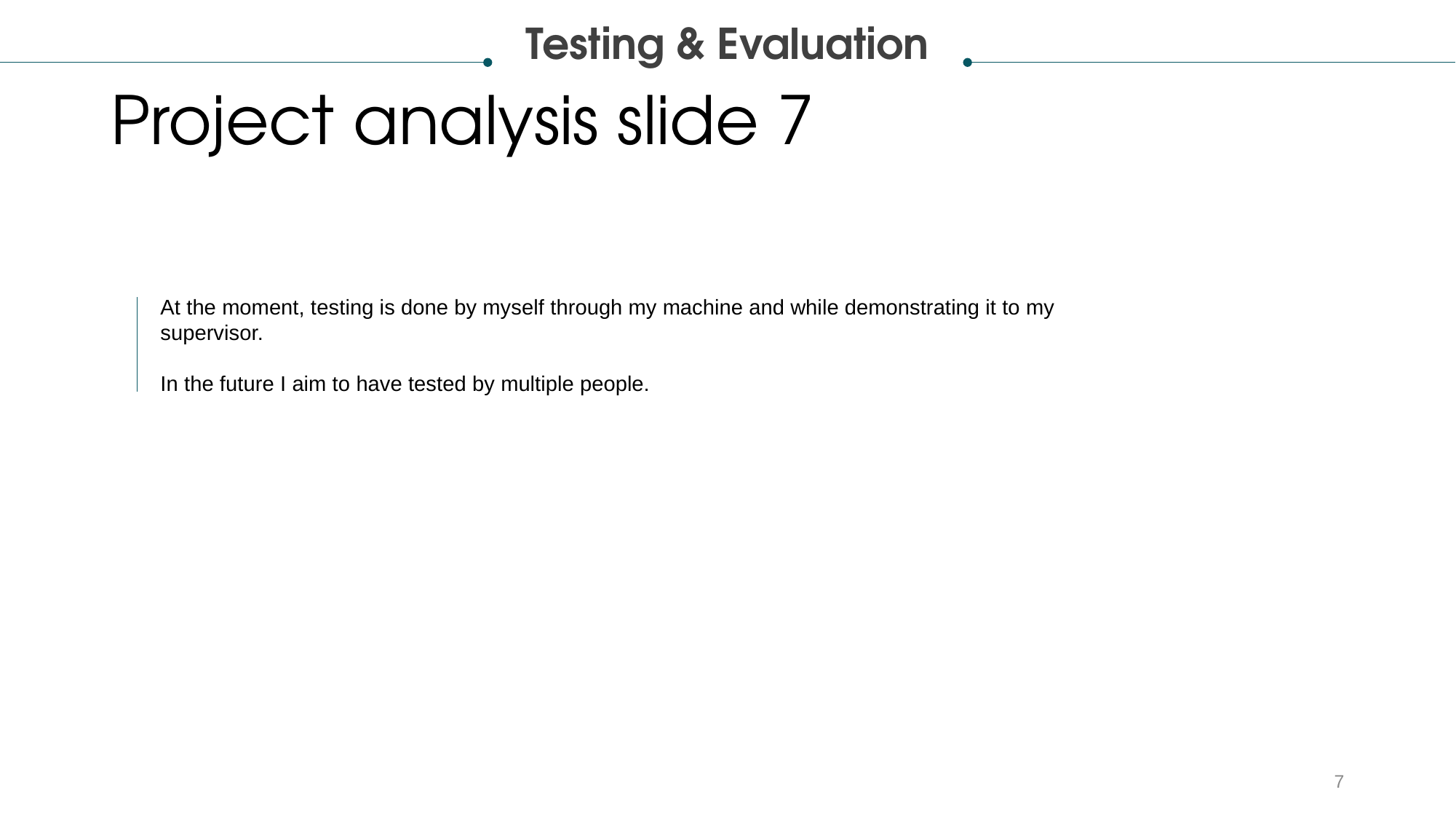

Testing & Evaluation
# Project analysis slide 7

At the moment, testing is done by myself through my machine and while demonstrating it to my supervisor.

In the future I aim to have tested by multiple people.
7